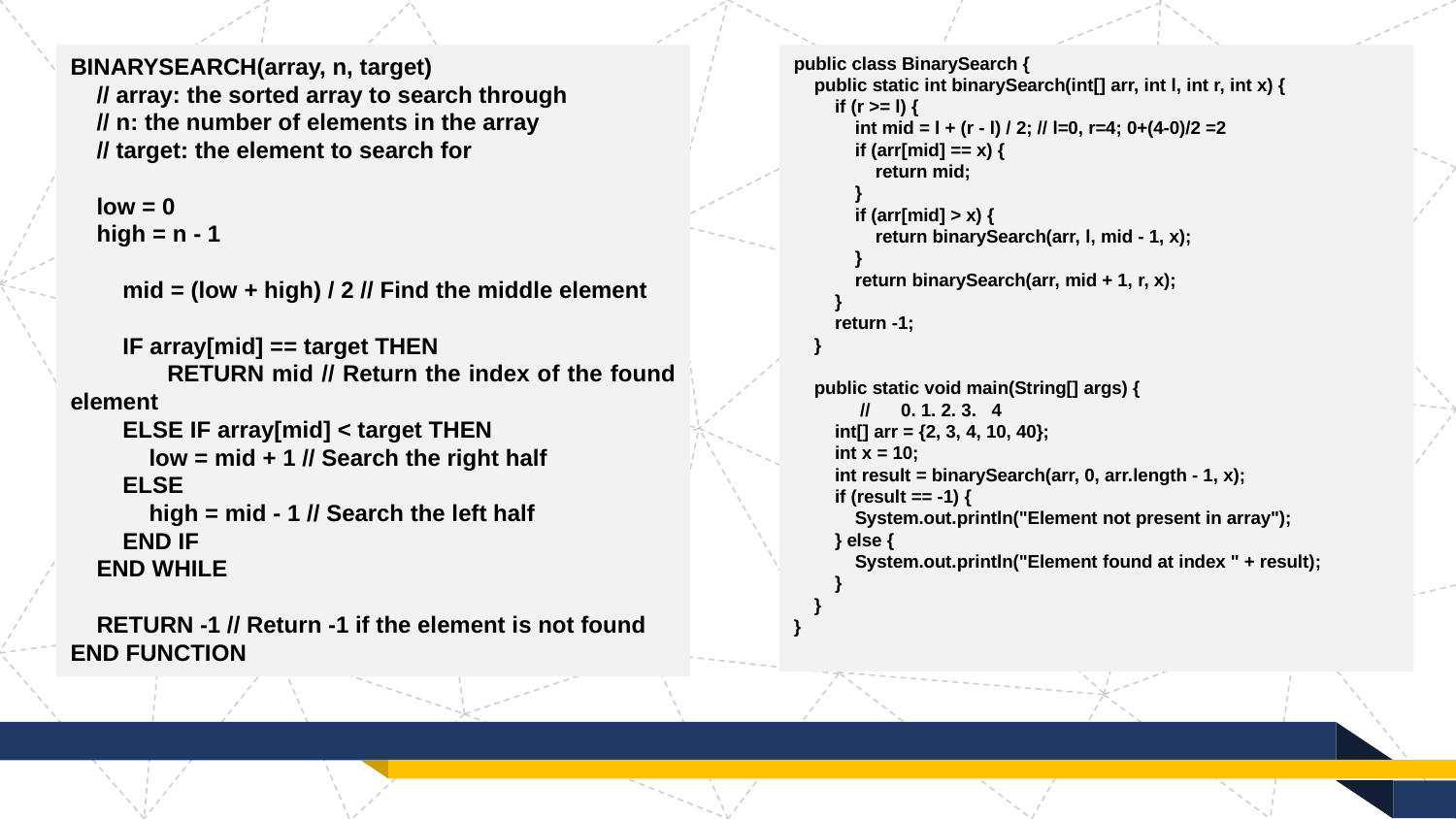

BINARYSEARCH(array, n, target)
    // array: the sorted array to search through
    // n: the number of elements in the array
    // target: the element to search for

    low = 0
    high = n - 1

        mid = (low + high) / 2 // Find the middle element

        IF array[mid] == target THEN
            RETURN mid // Return the index of the found element
        ELSE IF array[mid] < target THEN
            low = mid + 1 // Search the right half
        ELSE
            high = mid - 1 // Search the left half
        END IF
    END WHILE

    RETURN -1 // Return -1 if the element is not found
END FUNCTION
public class BinarySearch {
    public static int binarySearch(int[] arr, int l, int r, int x) {
        if (r >= l) {
            int mid = l + (r - l) / 2; // l=0, r=4; 0+(4-0)/2 =2
            if (arr[mid] == x) {
                return mid;
            }
            if (arr[mid] > x) {
                return binarySearch(arr, l, mid - 1, x);
            }
            return binarySearch(arr, mid + 1, r, x);
        }
        return -1;
    }

    public static void main(String[] args) {
             //      0. 1. 2. 3.   4
        int[] arr = {2, 3, 4, 10, 40};
        int x = 10;
        int result = binarySearch(arr, 0, arr.length - 1, x);
        if (result == -1) {
            System.out.println("Element not present in array");
        } else {
            System.out.println("Element found at index " + result);
        }
    }
}